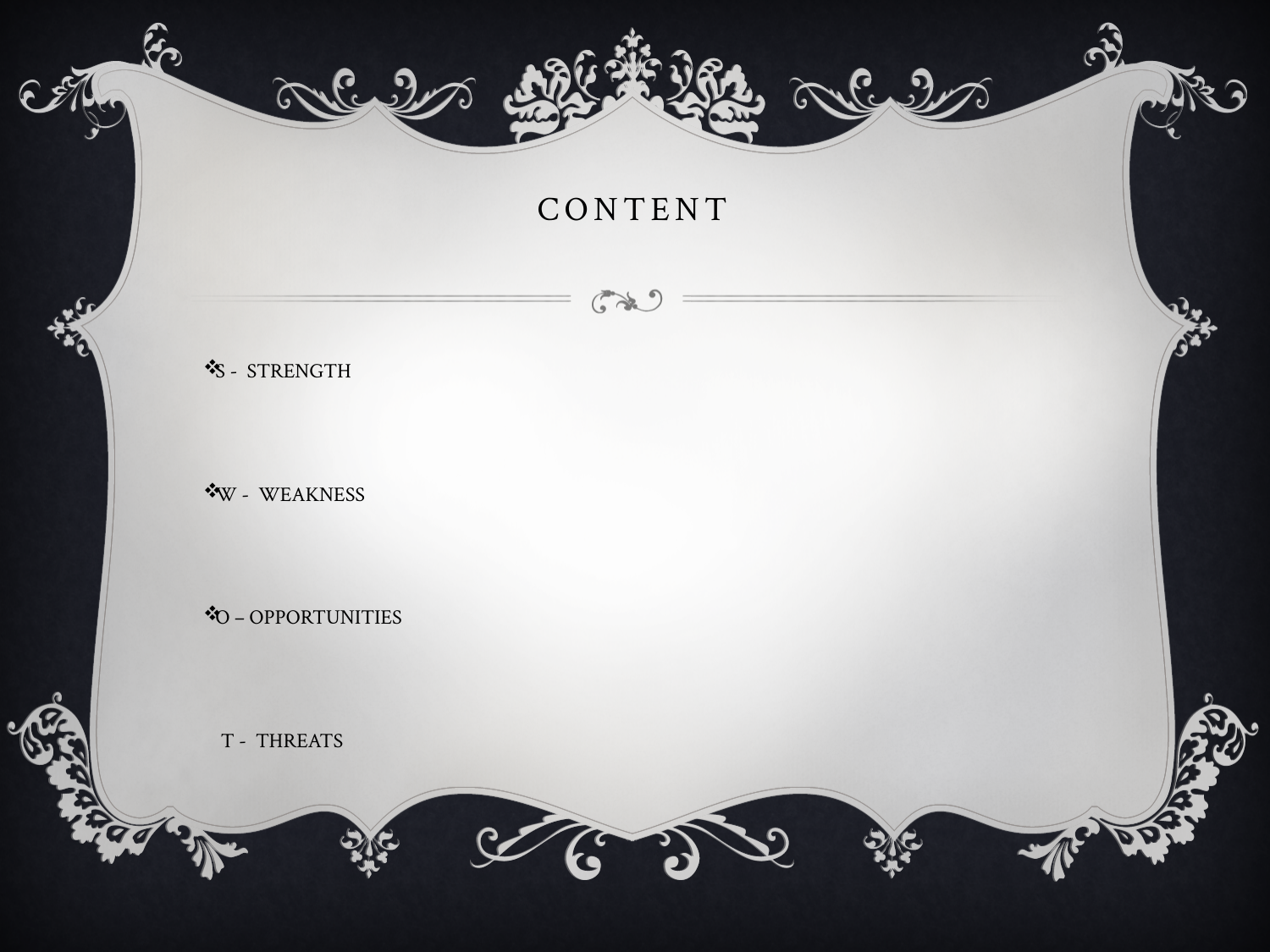

# CONTENT
S -  STRENGTH

W -  WEAKNESS

O – OPPORTUNITIES

T -  THREATS